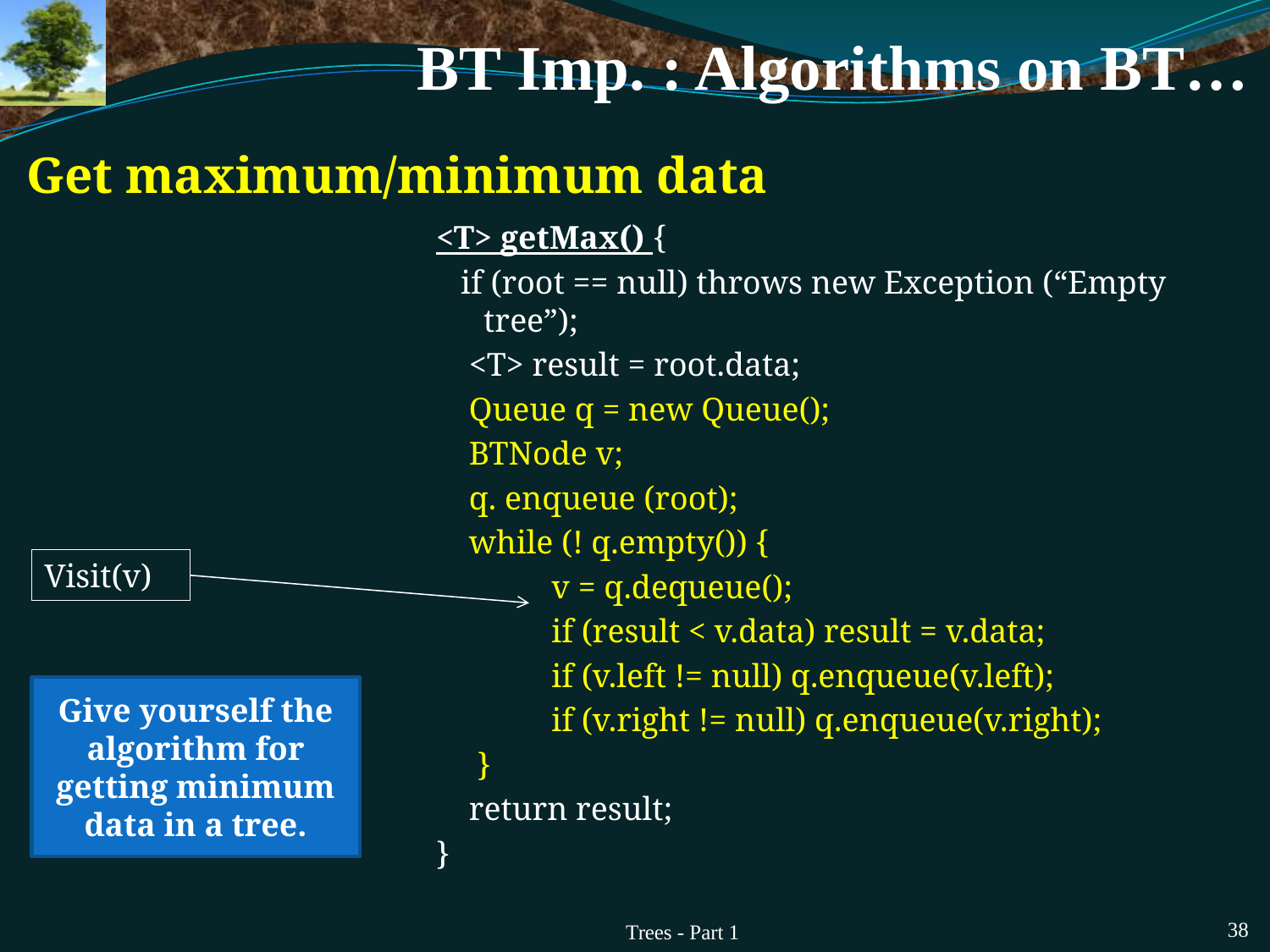

# BT Imp. : Algorithms on BT…
Get maximum/minimum data
<T> getMax() {
   if (root == null) throws new Exception (“Empty tree”);
    <T> result = root.data;
    Queue q = new Queue();
    BTNode v;
    q. enqueue (root);
    while (! q.empty()) {
              v = q.dequeue();
              if (result < v.data) result = v.data;
              if (v.left != null) q.enqueue(v.left);
              if (v.right != null) q.enqueue(v.right);
     }
    return result;
}
Visit(v)
Give yourself the algorithm for getting minimum data in a tree.
Trees - Part 1
38